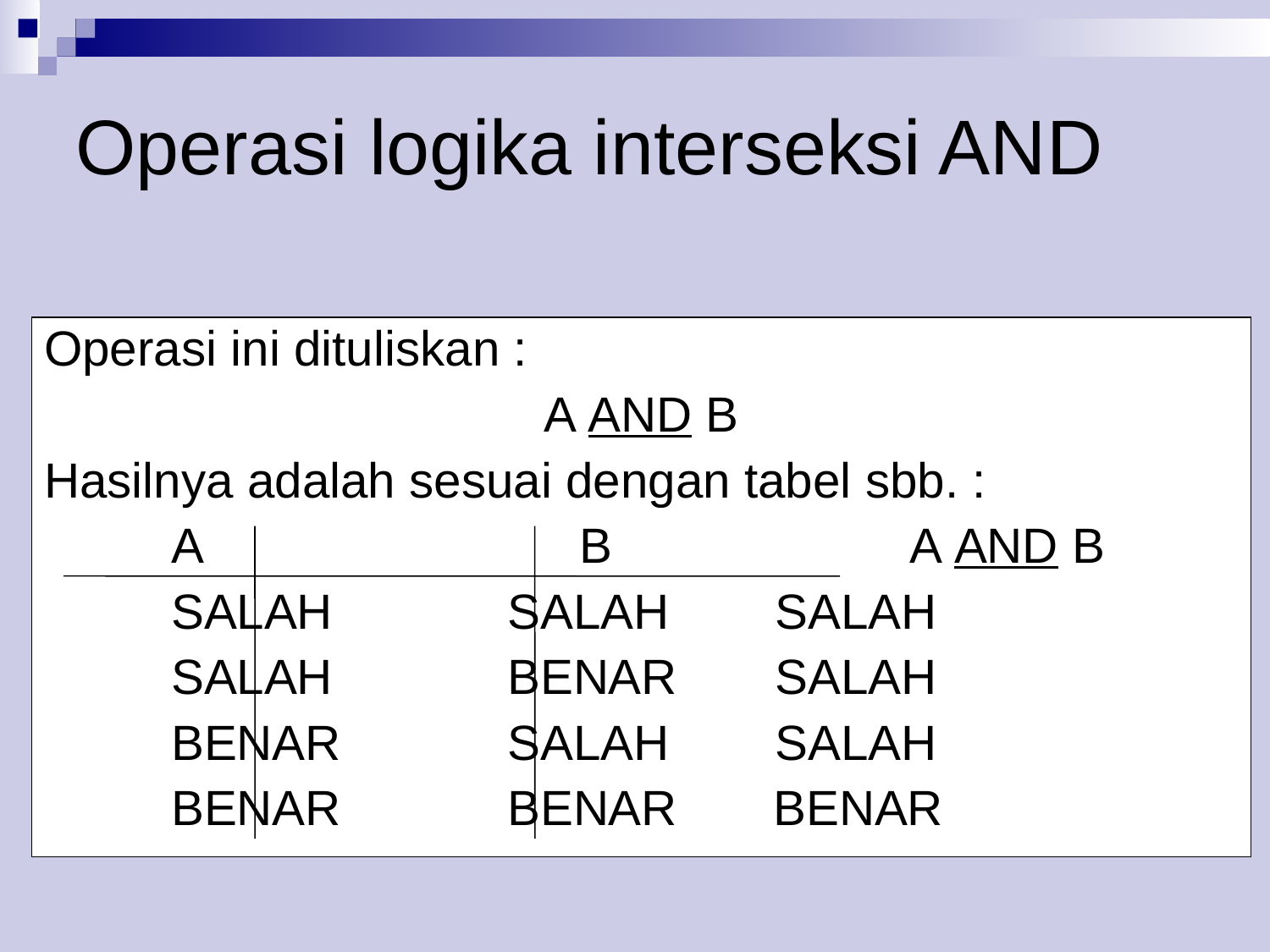

Operasi logika interseksi AND
Operasi ini dituliskan :
A AND B
Hasilnya adalah sesuai dengan tabel sbb. :
	A	           	  B	                 A AND B
	SALAH	      SALAH	       SALAH
	SALAH	      BENAR	       SALAH
	BENAR	      SALAH	       SALAH
	BENAR	      BENAR       BENAR